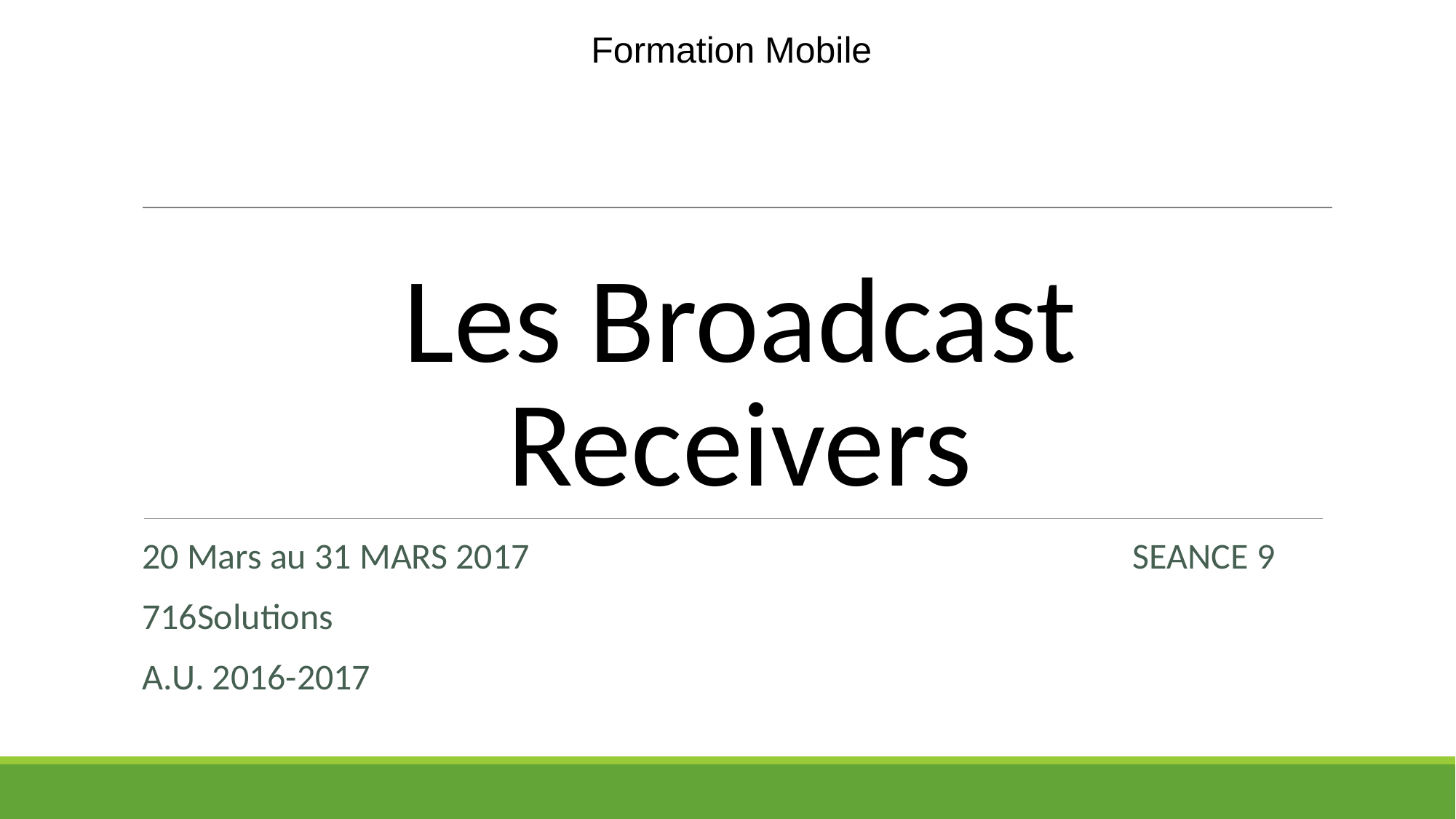

Formation Mobile
Les Broadcast Receivers
20 Mars au 31 MARS 2017 						 SEANCE 9
716Solutions
A.U. 2016-2017